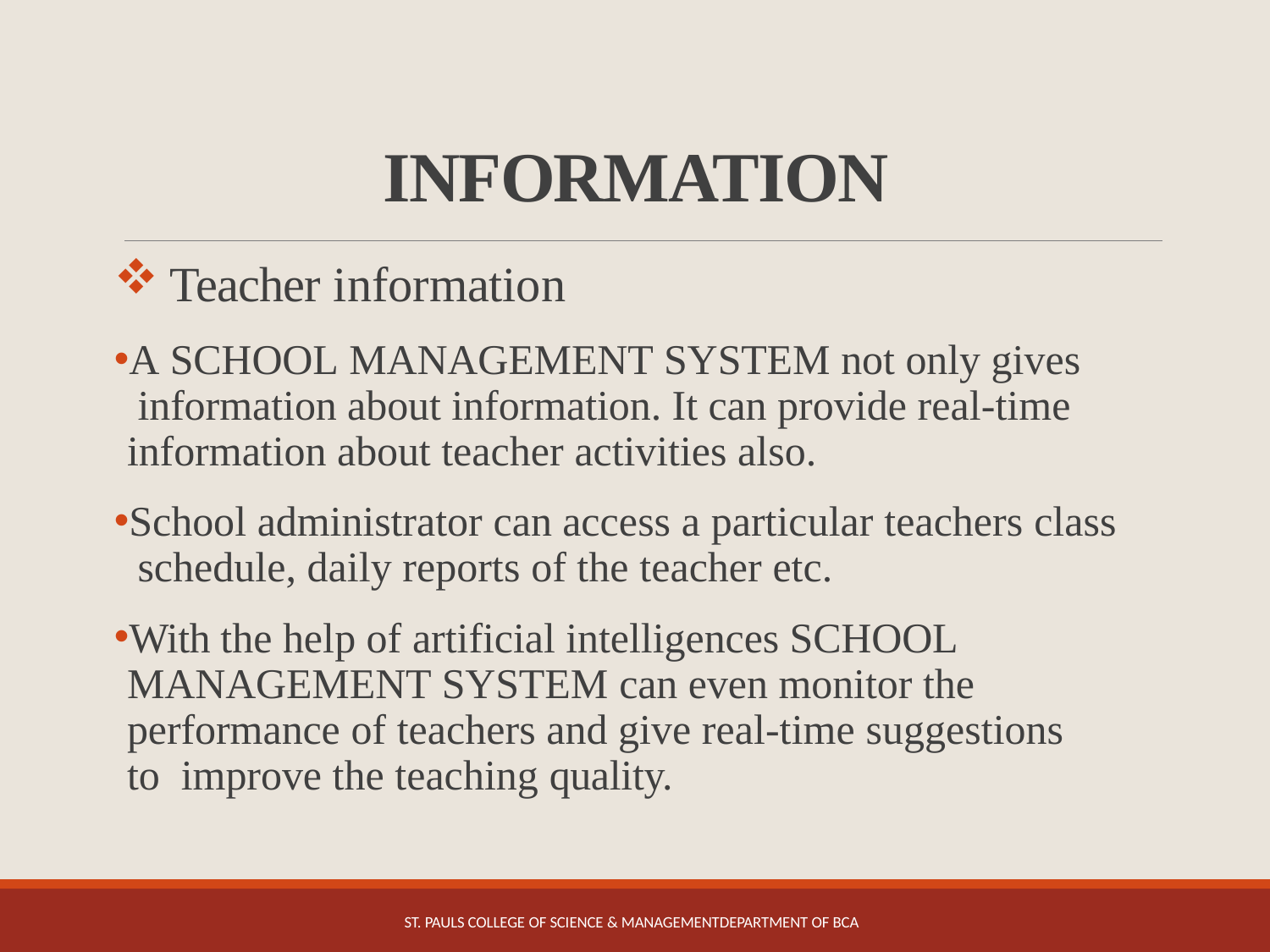

# INFORMATION
Teacher information
A SCHOOL MANAGEMENT SYSTEM not only gives  information about information. It can provide real-time  information about teacher activities also.
School administrator can access a particular teachers class  schedule, daily reports of the teacher etc.
With the help of artificial intelligences SCHOOL  MANAGEMENT SYSTEM can even monitor the  performance of teachers and give real-time suggestions to  improve the teaching quality.
ST. PAULS COLLEGE OF SCIENCE & MANAGEMENTDEPARTMENT OF BCA